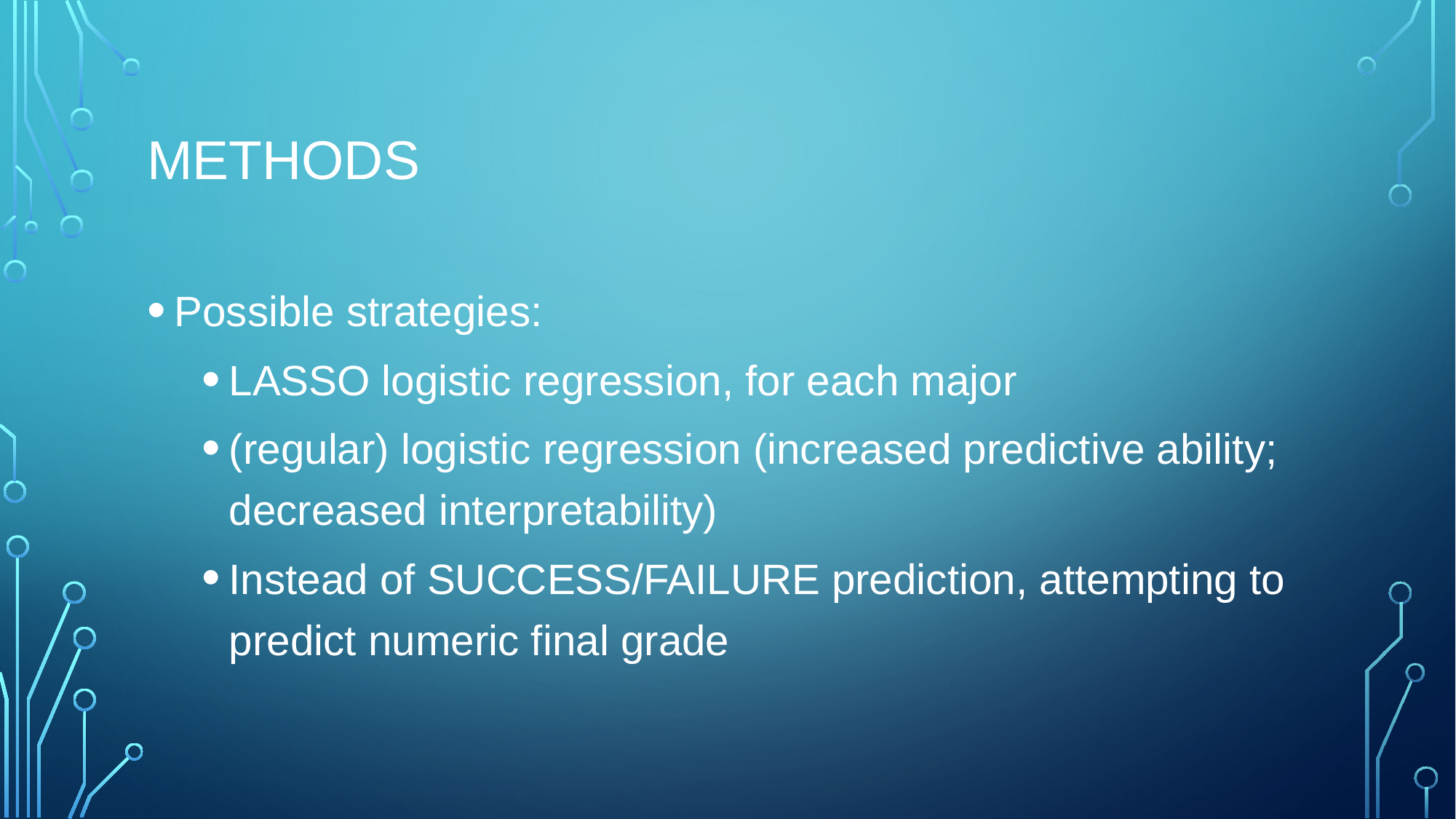

# METHODS
Possible strategies:
LASSO logistic regression, for each major
(regular) logistic regression (increased predictive ability;  decreased interpretability)
Instead of SUCCESS/FAILURE prediction, attempting to predict numeric final grade